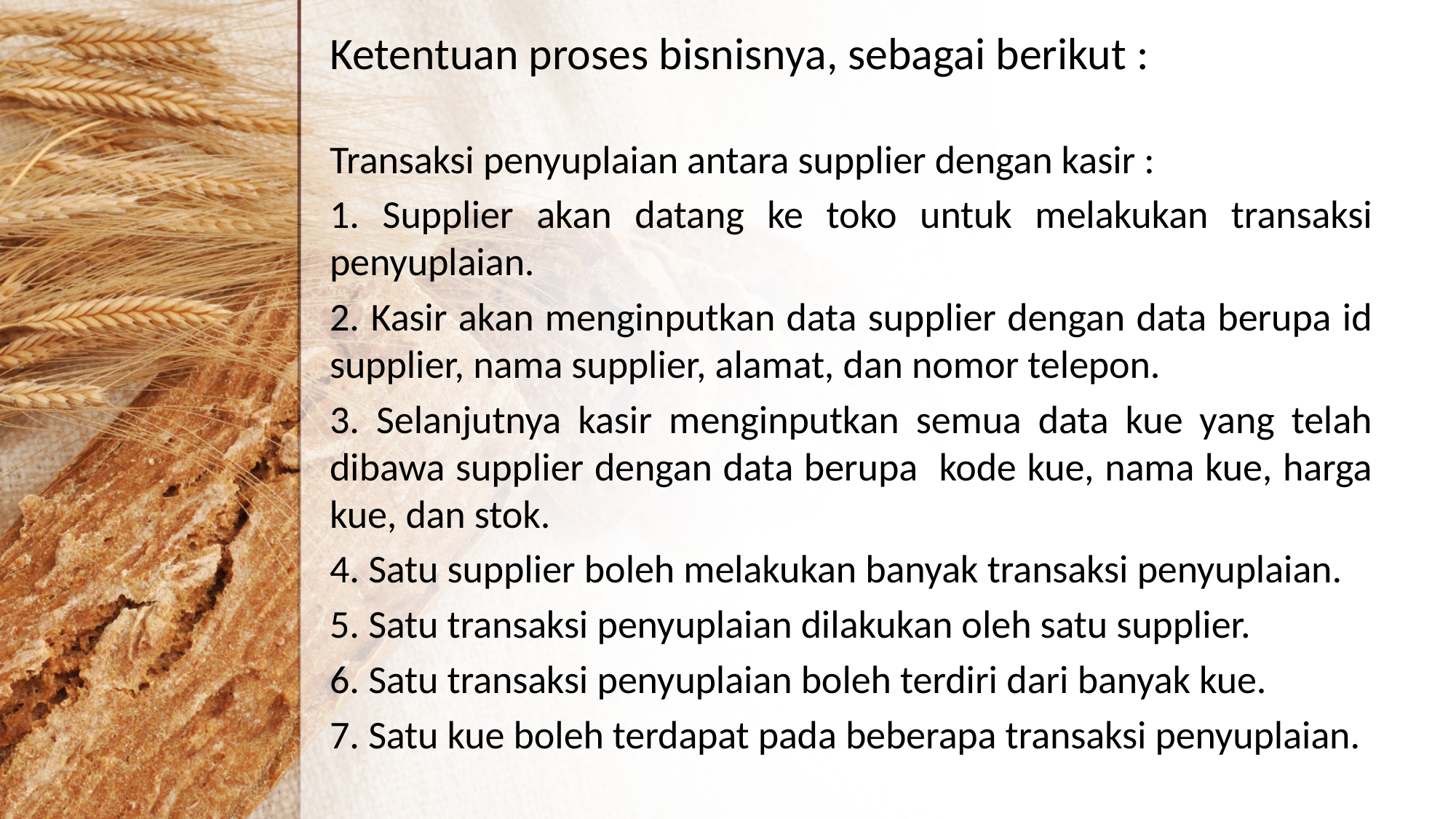

Ketentuan proses bisnisnya, sebagai berikut :

Transaksi penyuplaian antara supplier dengan kasir :
1. Supplier akan datang ke toko untuk melakukan transaksi penyuplaian.
2. Kasir akan menginputkan data supplier dengan data berupa id supplier, nama supplier, alamat, dan nomor telepon.
3. Selanjutnya kasir menginputkan semua data kue yang telah dibawa supplier dengan data berupa  kode kue, nama kue, harga kue, dan stok.
4. Satu supplier boleh melakukan banyak transaksi penyuplaian.
5. Satu transaksi penyuplaian dilakukan oleh satu supplier.
6. Satu transaksi penyuplaian boleh terdiri dari banyak kue.
7. Satu kue boleh terdapat pada beberapa transaksi penyuplaian.